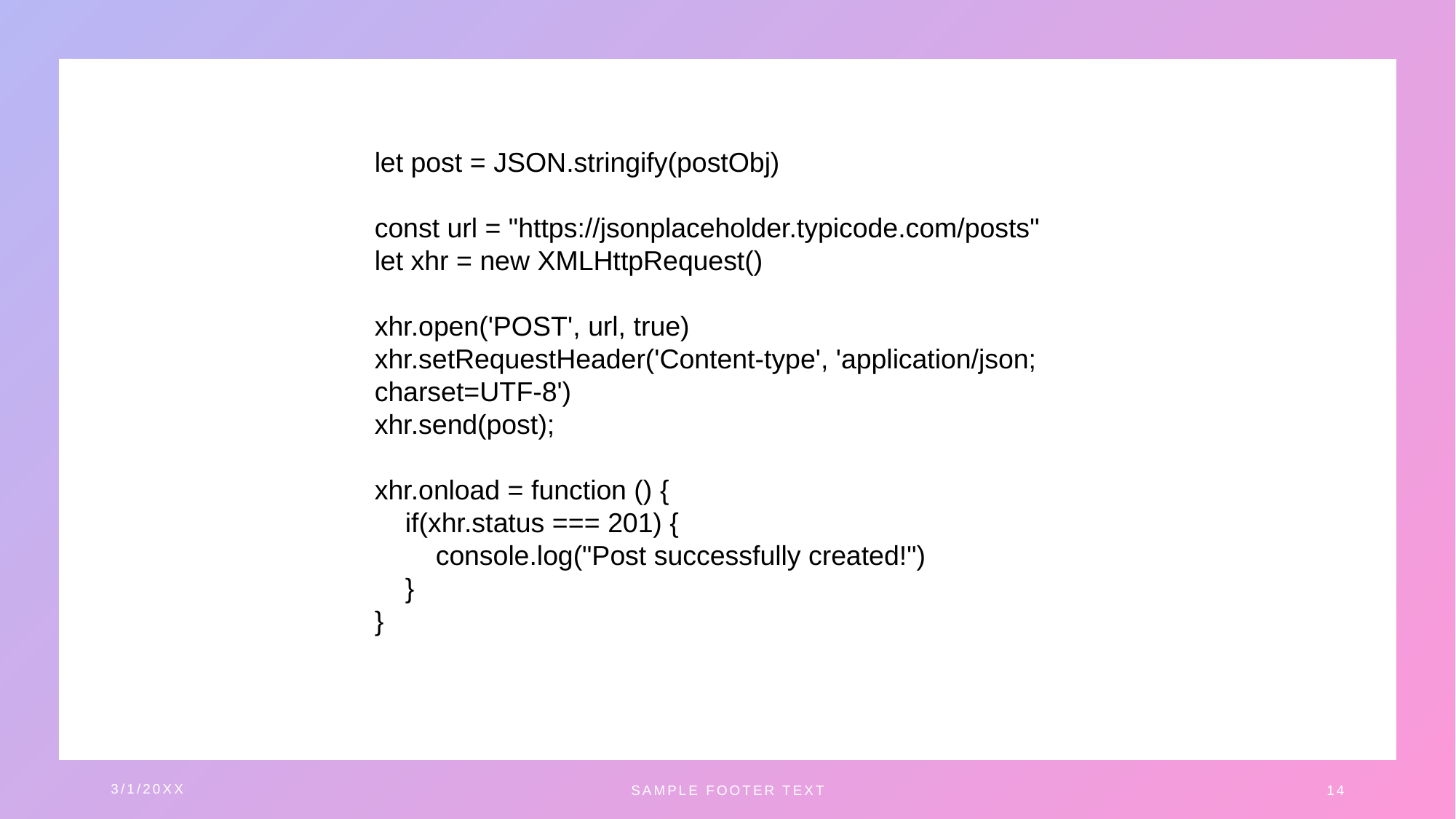

let post = JSON.stringify(postObj)

const url = "https://jsonplaceholder.typicode.com/posts"
let xhr = new XMLHttpRequest()

xhr.open('POST', url, true)
xhr.setRequestHeader('Content-type', 'application/json; charset=UTF-8')
xhr.send(post);

xhr.onload = function () {
    if(xhr.status === 201) {
        console.log("Post successfully created!")
    }
}
3/1/20XX
SAMPLE FOOTER TEXT
14